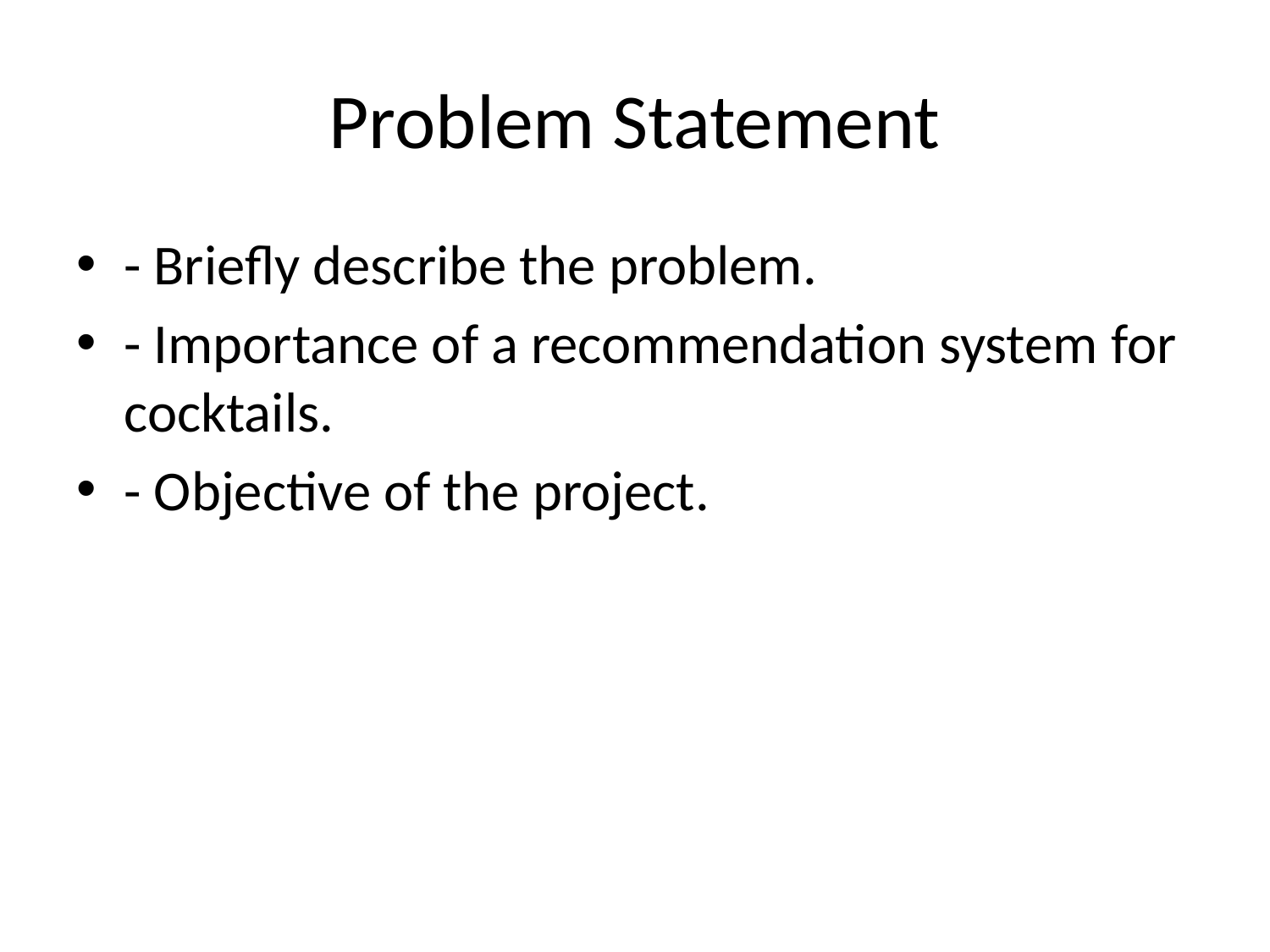

# Problem Statement
- Briefly describe the problem.
- Importance of a recommendation system for cocktails.
- Objective of the project.